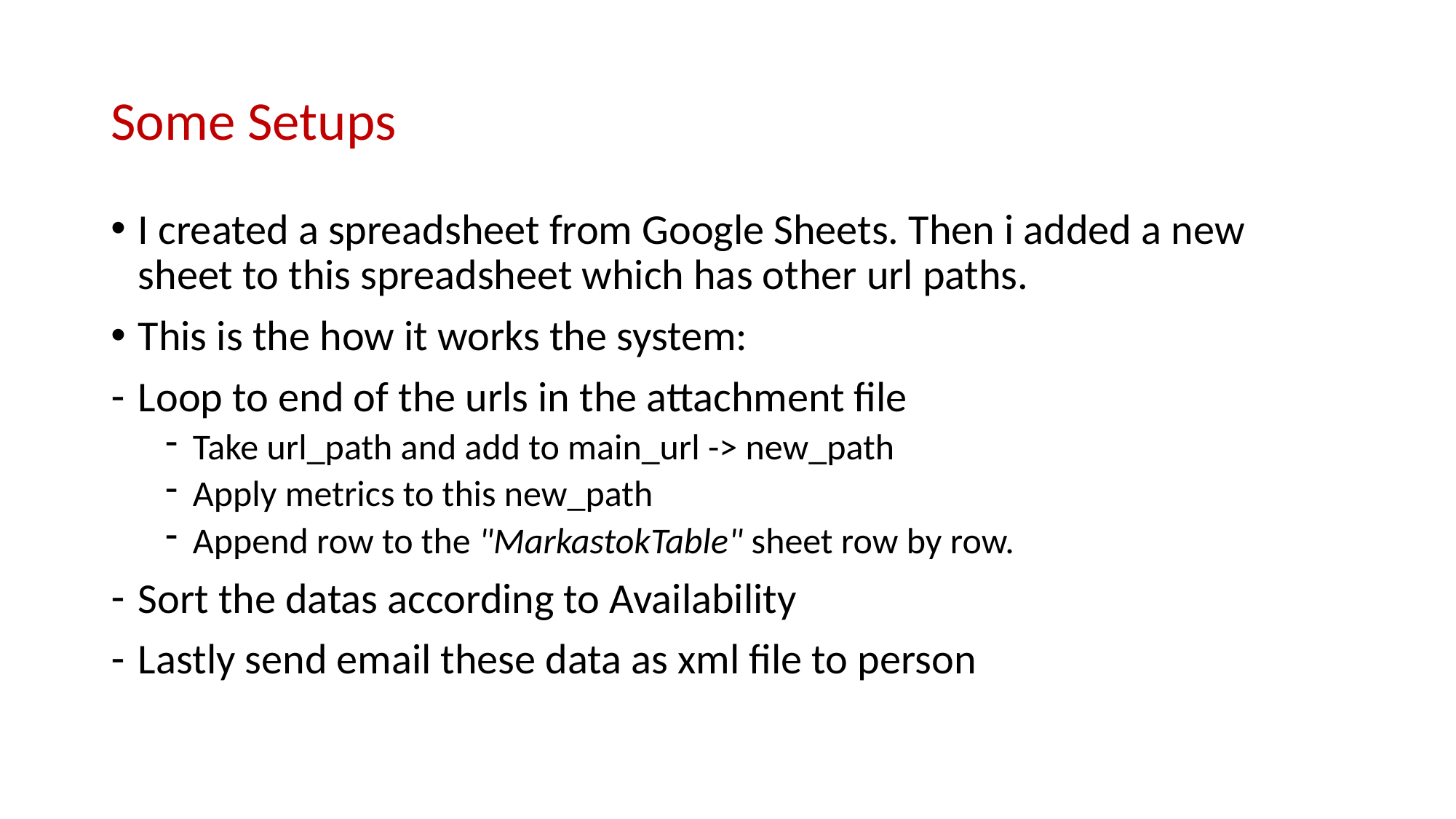

# Some Setups
I created a spreadsheet from Google Sheets. Then i added a new sheet to this spreadsheet which has other url paths.
This is the how it works the system:
Loop to end of the urls in the attachment file
Take url_path and add to main_url -> new_path
Apply metrics to this new_path
Append row to the "MarkastokTable" sheet row by row.
Sort the datas according to Availability
Lastly send email these data as xml file to person